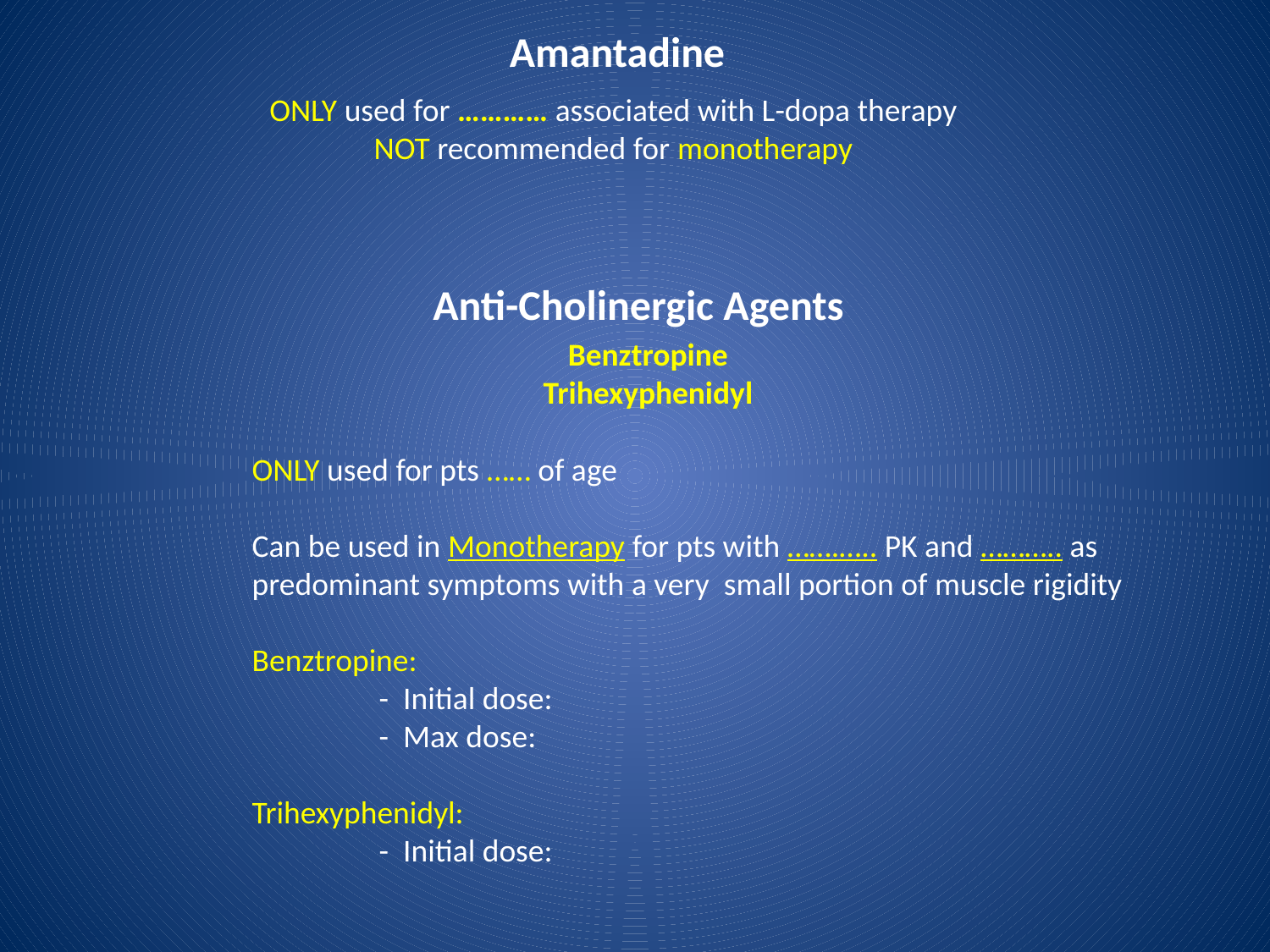

# Amantadine
ONLY used for ………… associated with L-dopa therapy
NOT recommended for monotherapy
Anti-Cholinergic Agents
Benztropine
Trihexyphenidyl
ONLY used for pts …… of age

Can be used in Monotherapy for pts with …….….. PK and ……….. as predominant symptoms with a very  small portion of muscle rigidity

Benztropine:
	-  Initial dose:
	-  Max dose:

Trihexyphenidyl:
	-  Initial dose: